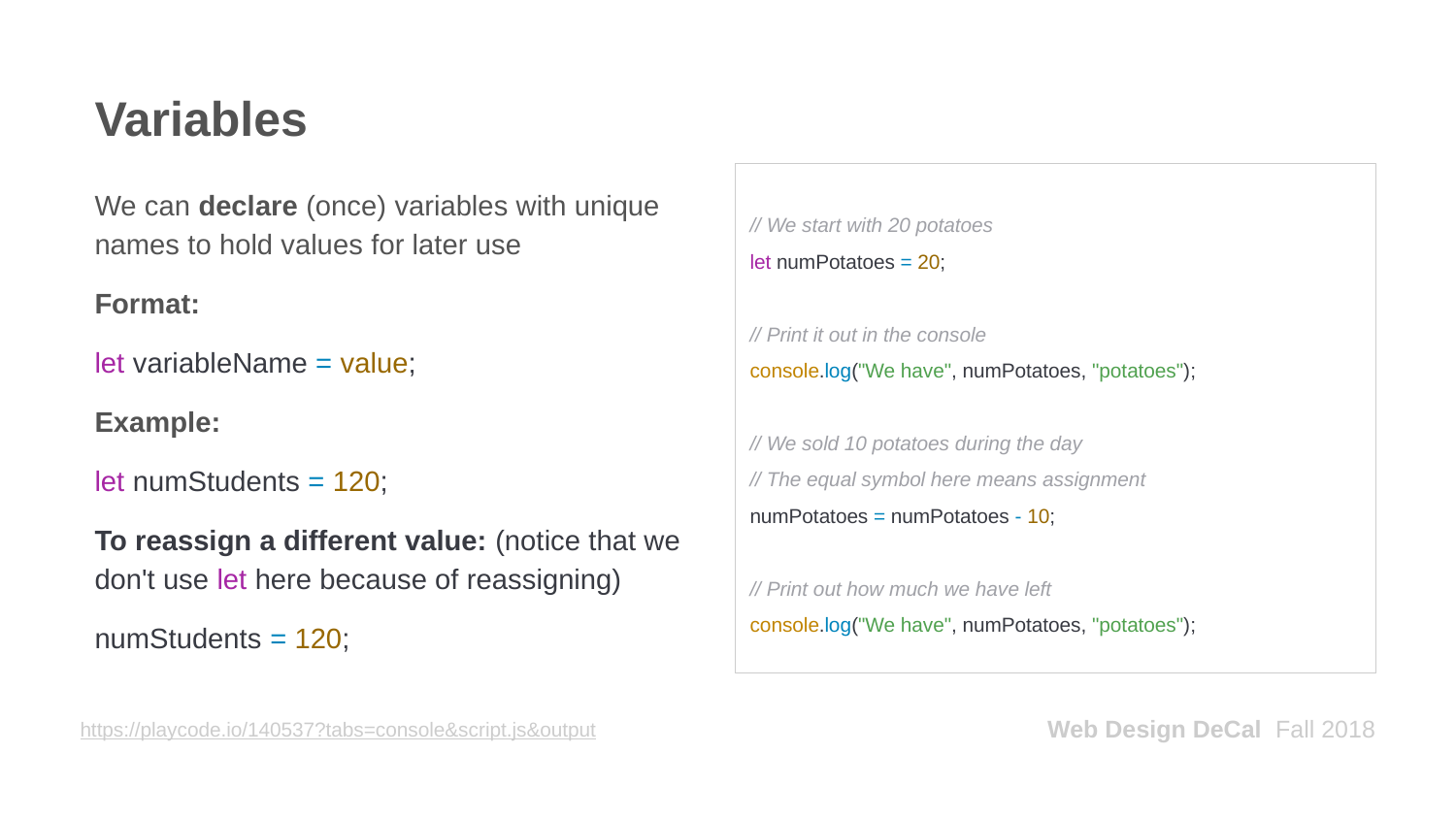

# Variables
We can declare (once) variables with unique names to hold values for later use
Format:
let variableName = value;
Example:
let numStudents = 120;
To reassign a different value: (notice that we don't use let here because of reassigning)
numStudents = 120;
// We start with 20 potatoes
let numPotatoes = 20;

// Print it out in the console
console.log("We have", numPotatoes, "potatoes");

// We sold 10 potatoes during the day
// The equal symbol here means assignment
numPotatoes = numPotatoes - 10;

// Print out how much we have left
console.log("We have", numPotatoes, "potatoes");
https://playcode.io/140537?tabs=console&script.js&output